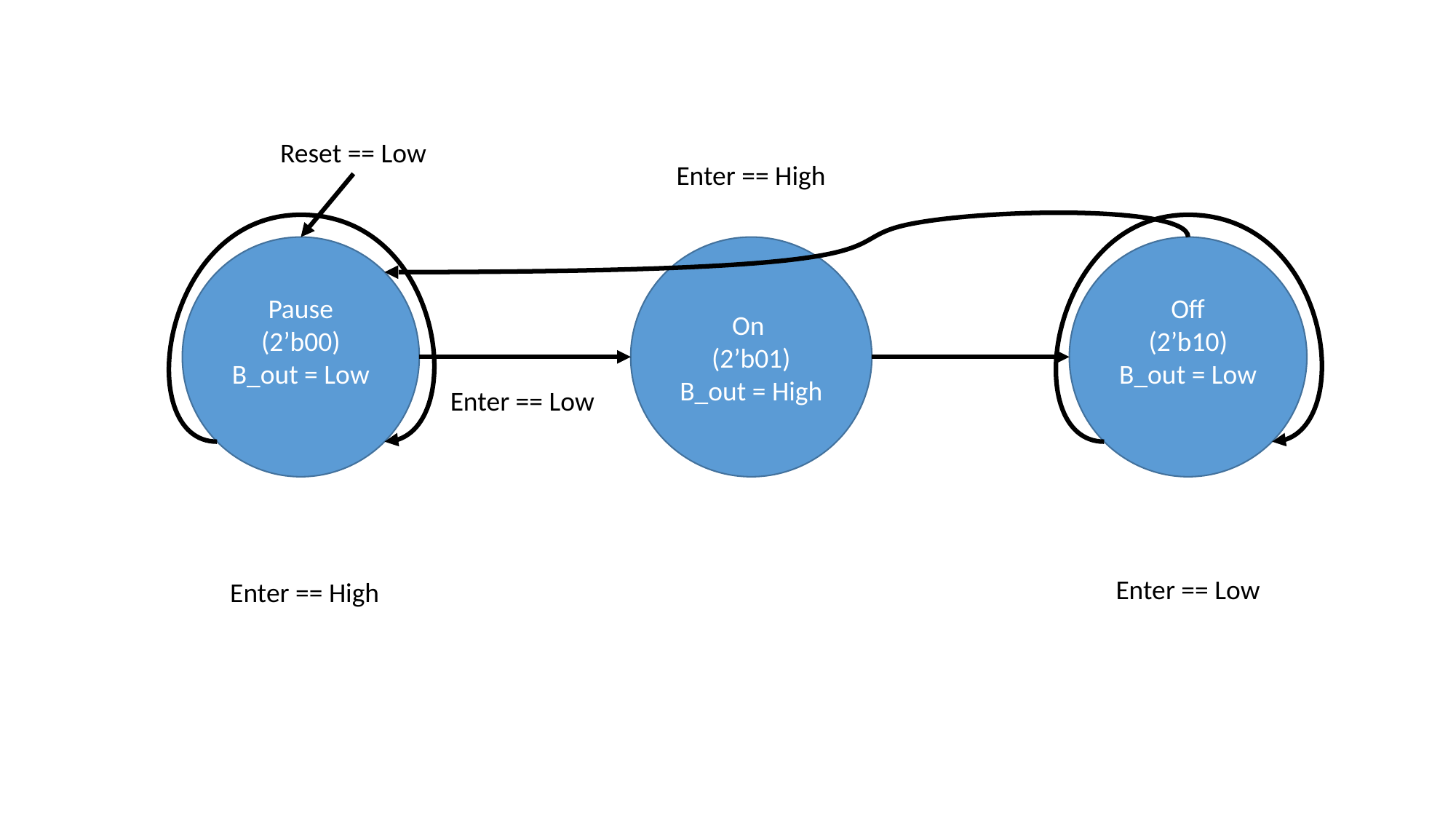

Reset == Low
Enter == High
On
(2’b01)
B_out = High
Off
(2’b10)
B_out = Low

Pause (2’b00)
B_out = Low

Enter == Low
Enter == Low
Enter == High